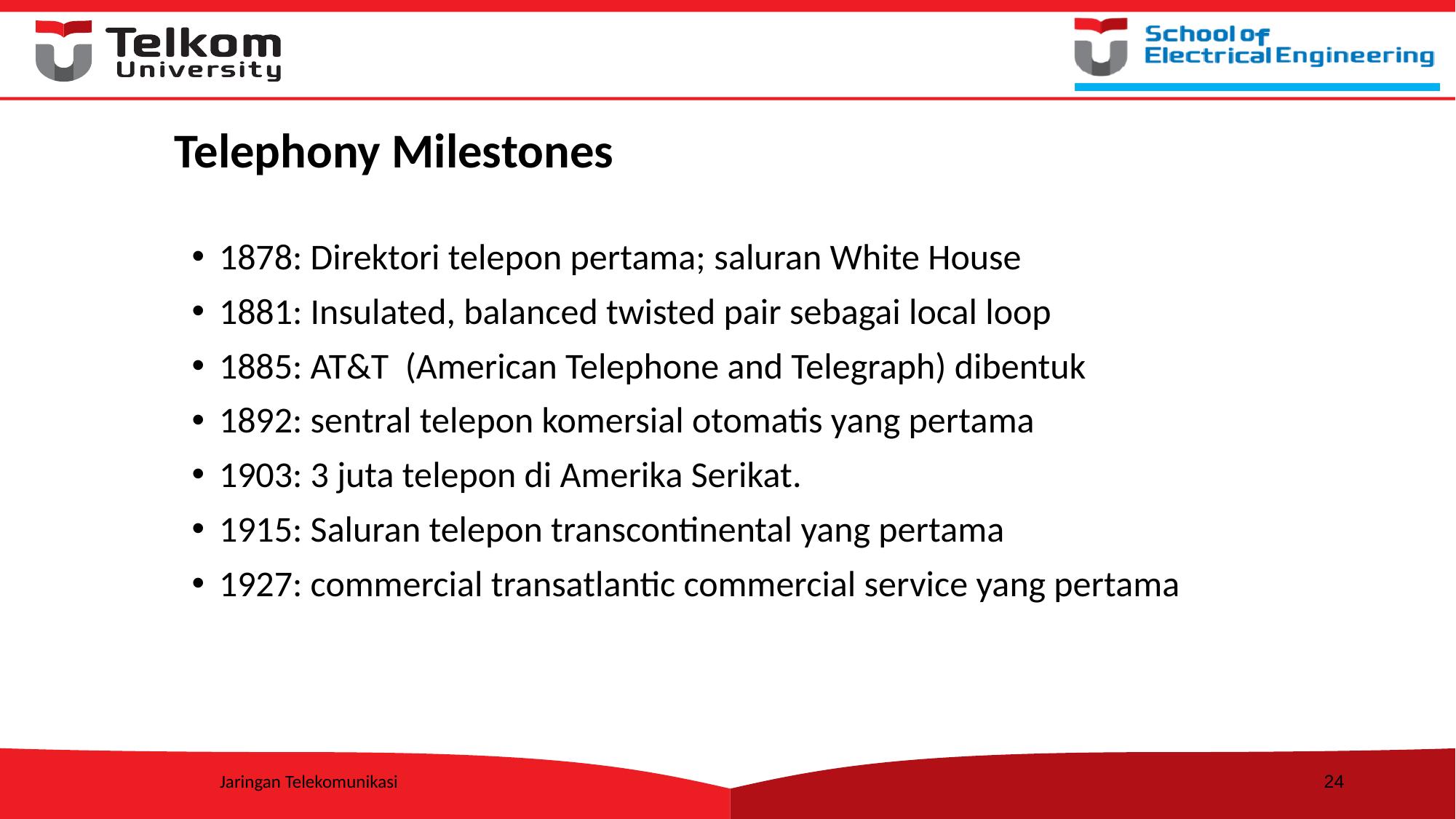

# Telephony Milestones
1878: Direktori telepon pertama; saluran White House
1881: Insulated, balanced twisted pair sebagai local loop
1885: AT&T  (American Telephone and Telegraph) dibentuk
1892: sentral telepon komersial otomatis yang pertama
1903: 3 juta telepon di Amerika Serikat.
1915: Saluran telepon transcontinental yang pertama
1927: commercial transatlantic commercial service yang pertama
Jaringan Telekomunikasi
24